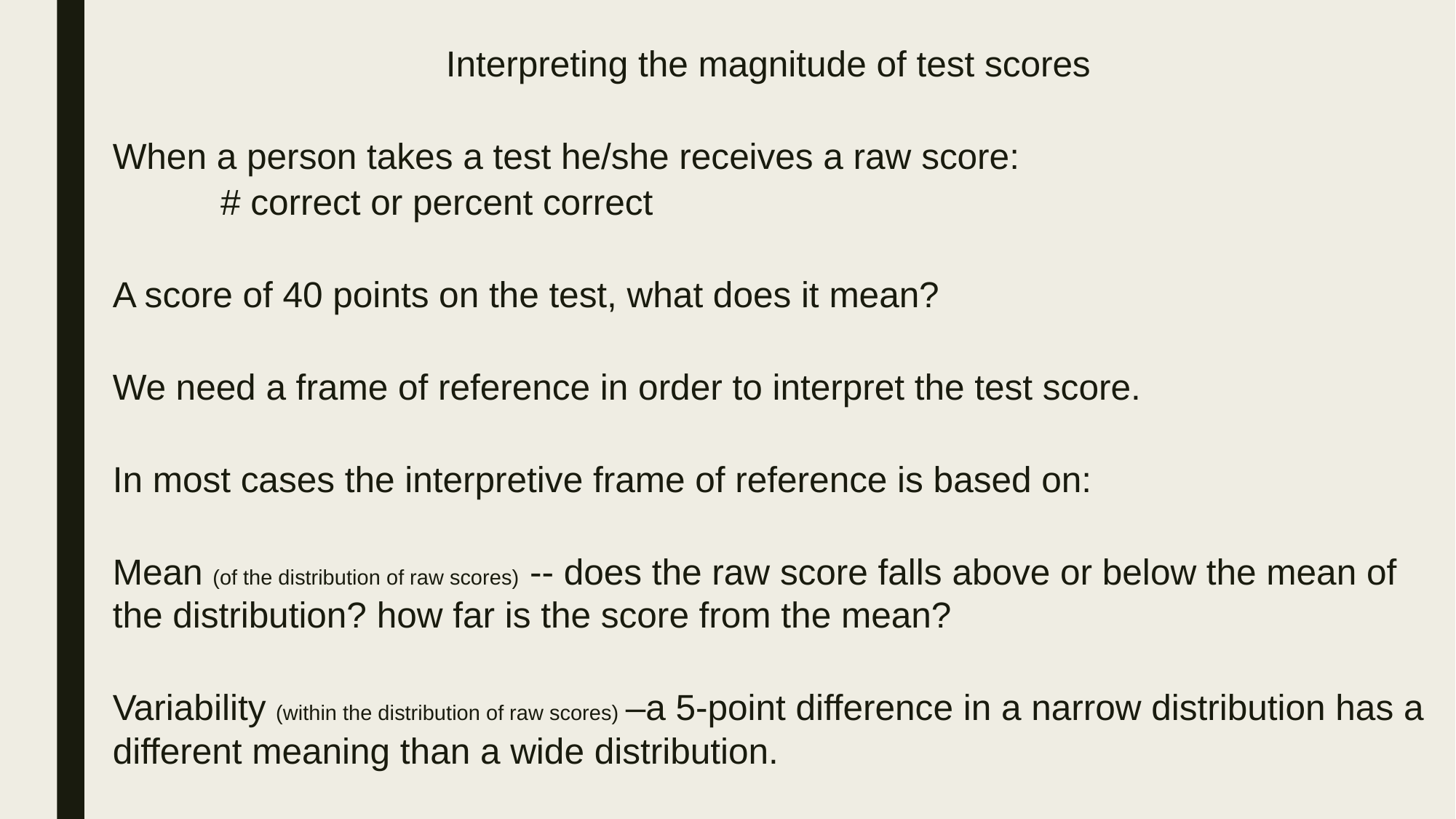

Interpreting the magnitude of test scores

When a person takes a test he/she receives a raw score:
		# correct or percent correct

A score of 40 points on the test, what does it mean?

We need a frame of reference in order to interpret the test score.

In most cases the interpretive frame of reference is based on:

Mean (of the distribution of raw scores) -- does the raw score falls above or below the mean of the distribution? how far is the score from the mean?

Variability (within the distribution of raw scores) –a 5-point difference in a narrow distribution has a different meaning than a wide distribution.